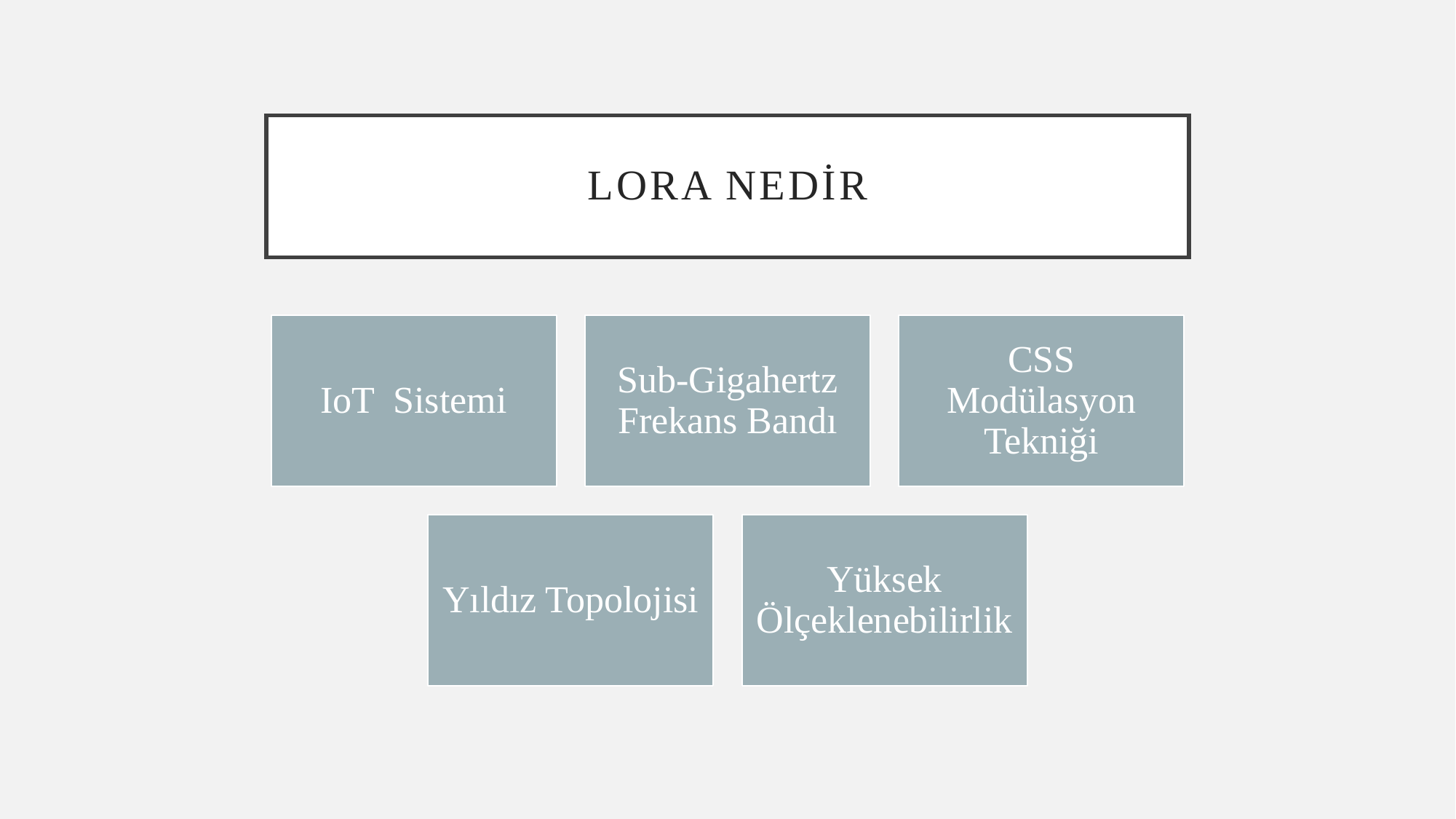

# Lora nedir
IoT  Sistemi
Sub-Gigahertz Frekans Bandı
CSS Modülasyon Tekniği
Yıldız Topolojisi
Yüksek Ölçeklenebilirlik